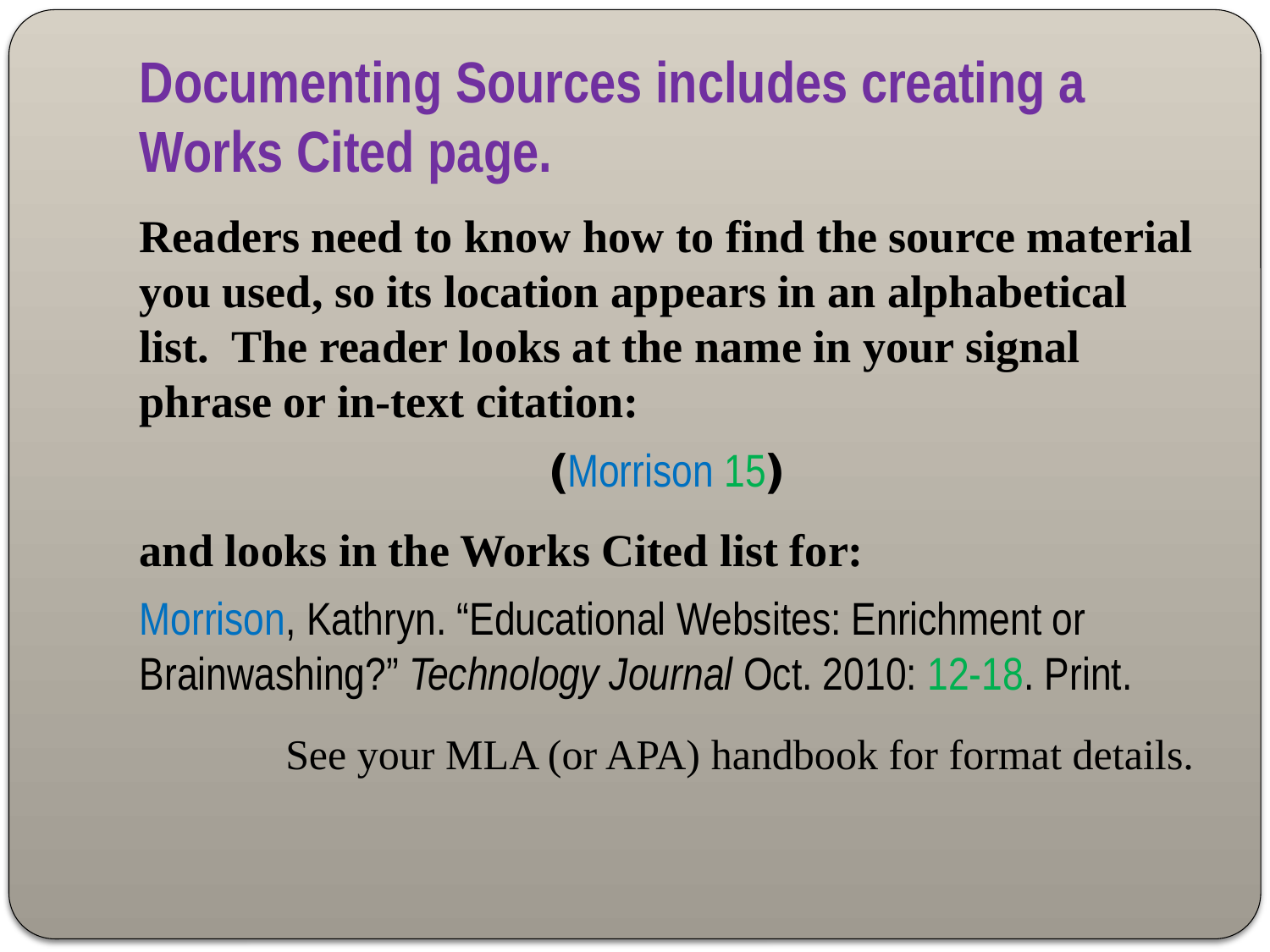

# Documenting Sources includes creating a Works Cited page.
Readers need to know how to find the source material you used, so its location appears in an alphabetical list.  The reader looks at the name in your signal phrase or in-text citation:
(Morrison 15)
and looks in the Works Cited list for:
Morrison, Kathryn. “Educational Websites: Enrichment or Brainwashing?” Technology Journal Oct. 2010: 12-18. Print.
See your MLA (or APA) handbook for format details.